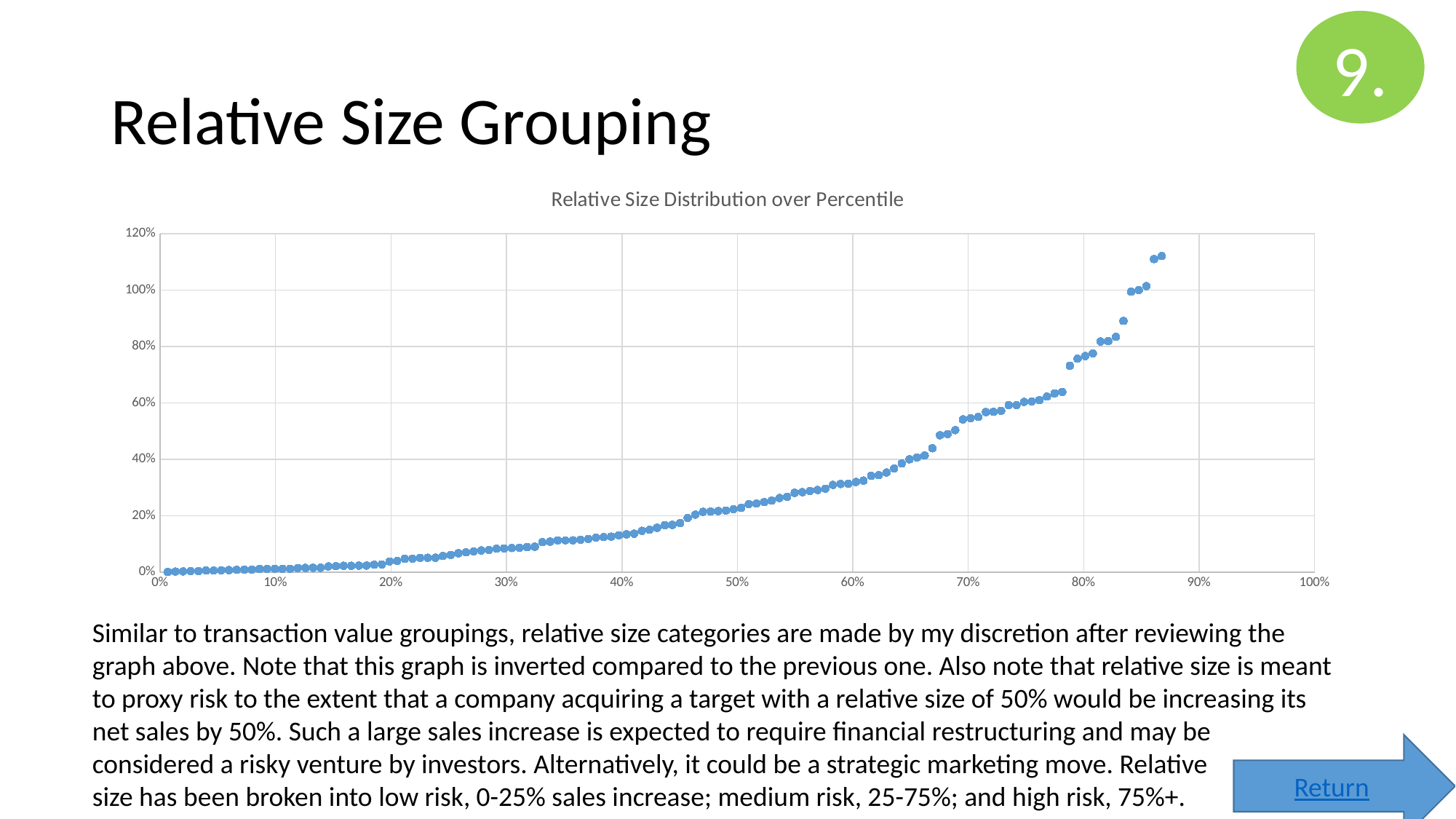

9.
# Relative Size Grouping

### Chart: Relative Size Distribution over Percentile

| Category |  |
|---|---|
Similar to transaction value groupings, relative size categories are made by my discretion after reviewing the graph above. Note that this graph is inverted compared to the previous one. Also note that relative size is meant to proxy risk to the extent that a company acquiring a target with a relative size of 50% would be increasing its net sales by 50%. Such a large sales increase is expected to require financial restructuring and may be considered a risky venture by investors. Alternatively, it could be a strategic marketing move. Relative
size has been broken into low risk, 0-25% sales increase; medium risk, 25-75%; and high risk, 75%+.
Return